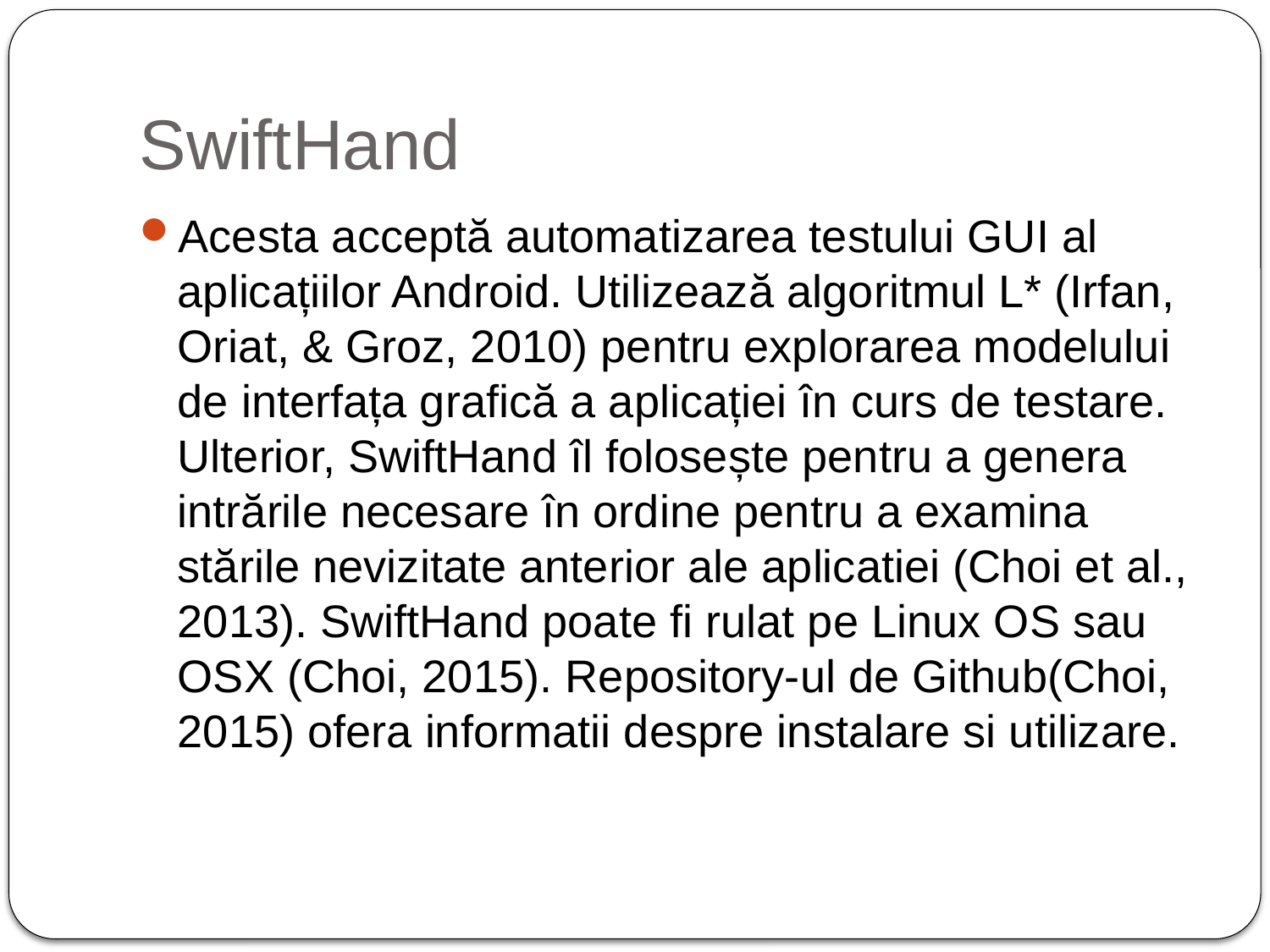

# SwiftHand
Acesta acceptă automatizarea testului GUI al aplicațiilor Android. Utilizează algoritmul L* (Irfan, Oriat, & Groz, 2010) pentru explorarea modelului de interfața grafică a aplicației în curs de testare. Ulterior, SwiftHand îl folosește pentru a genera intrările necesare în ordine pentru a examina stările nevizitate anterior ale aplicatiei (Choi et al., 2013). SwiftHand poate fi rulat pe Linux OS sau OSX (Choi, 2015). Repository-ul de Github(Choi, 2015) ofera informatii despre instalare si utilizare.